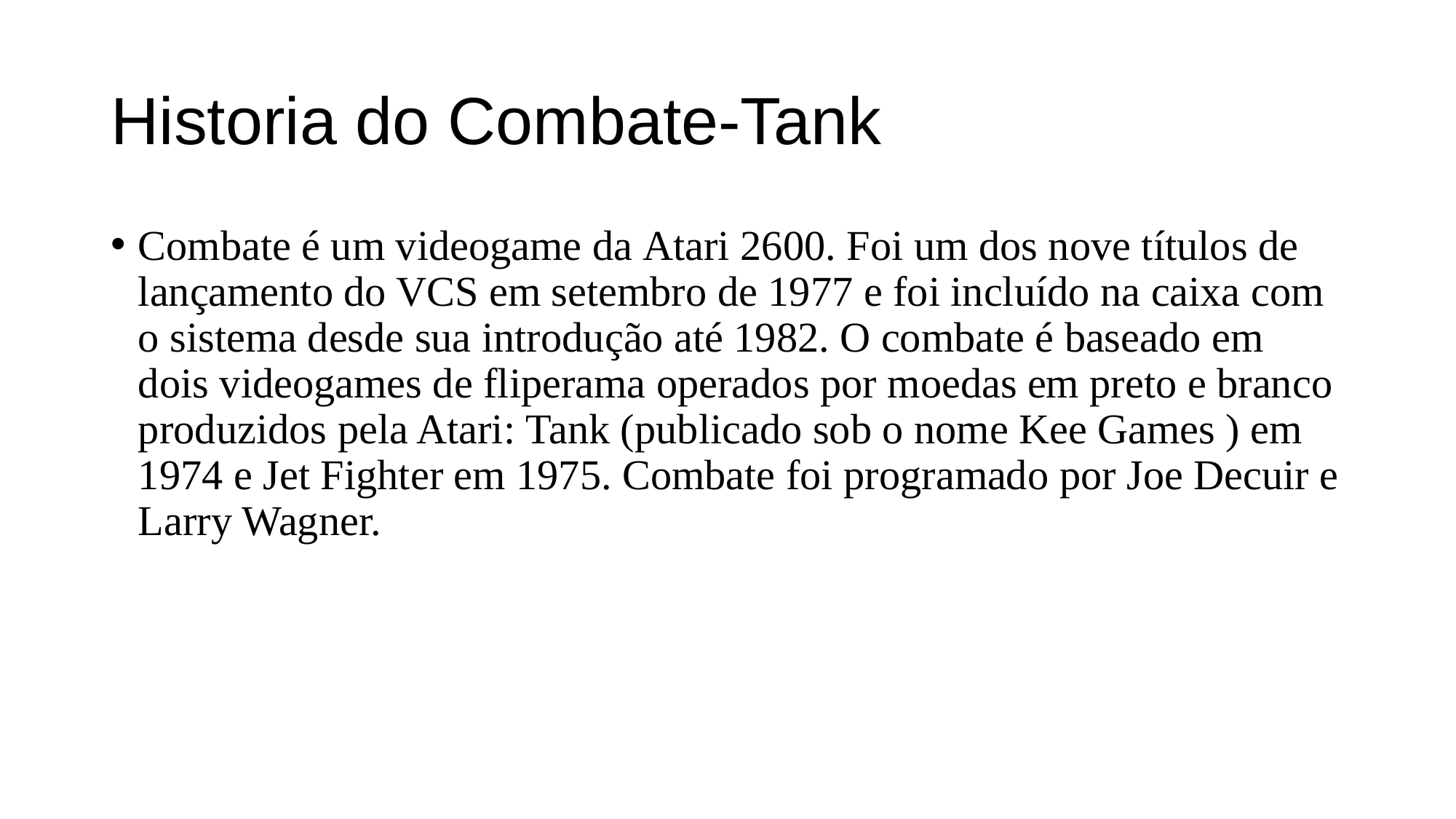

# Historia do Combate-Tank
Combate é um videogame da Atari 2600. Foi um dos nove títulos de lançamento do VCS em setembro de 1977 e foi incluído na caixa com o sistema desde sua introdução até 1982. O combate é baseado em dois videogames de fliperama operados por moedas em preto e branco produzidos pela Atari: Tank (publicado sob o nome Kee Games ) em 1974 e Jet Fighter em 1975. Combate foi programado por Joe Decuir e Larry Wagner.